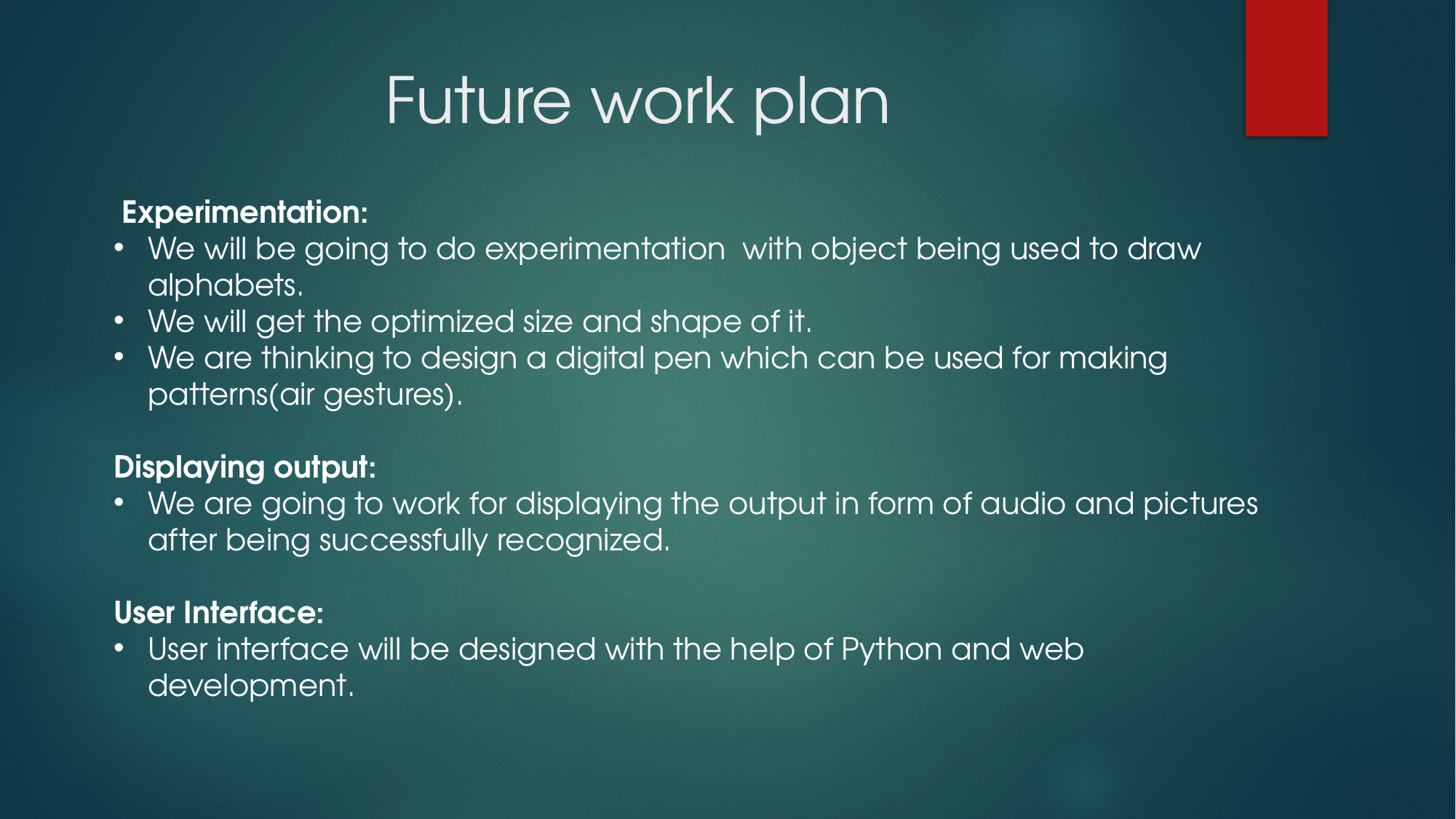

# Future work plan
 Experimentation:
We will be going to do experimentation  with object being used to draw alphabets.
We will get the optimized size and shape of it.
We are thinking to design a digital pen which can be used for making patterns(air gestures).

Displaying output:
We are going to work for displaying the output in form of audio and pictures after being successfully recognized.

User Interface:
User interface will be designed with the help of Python and web development.